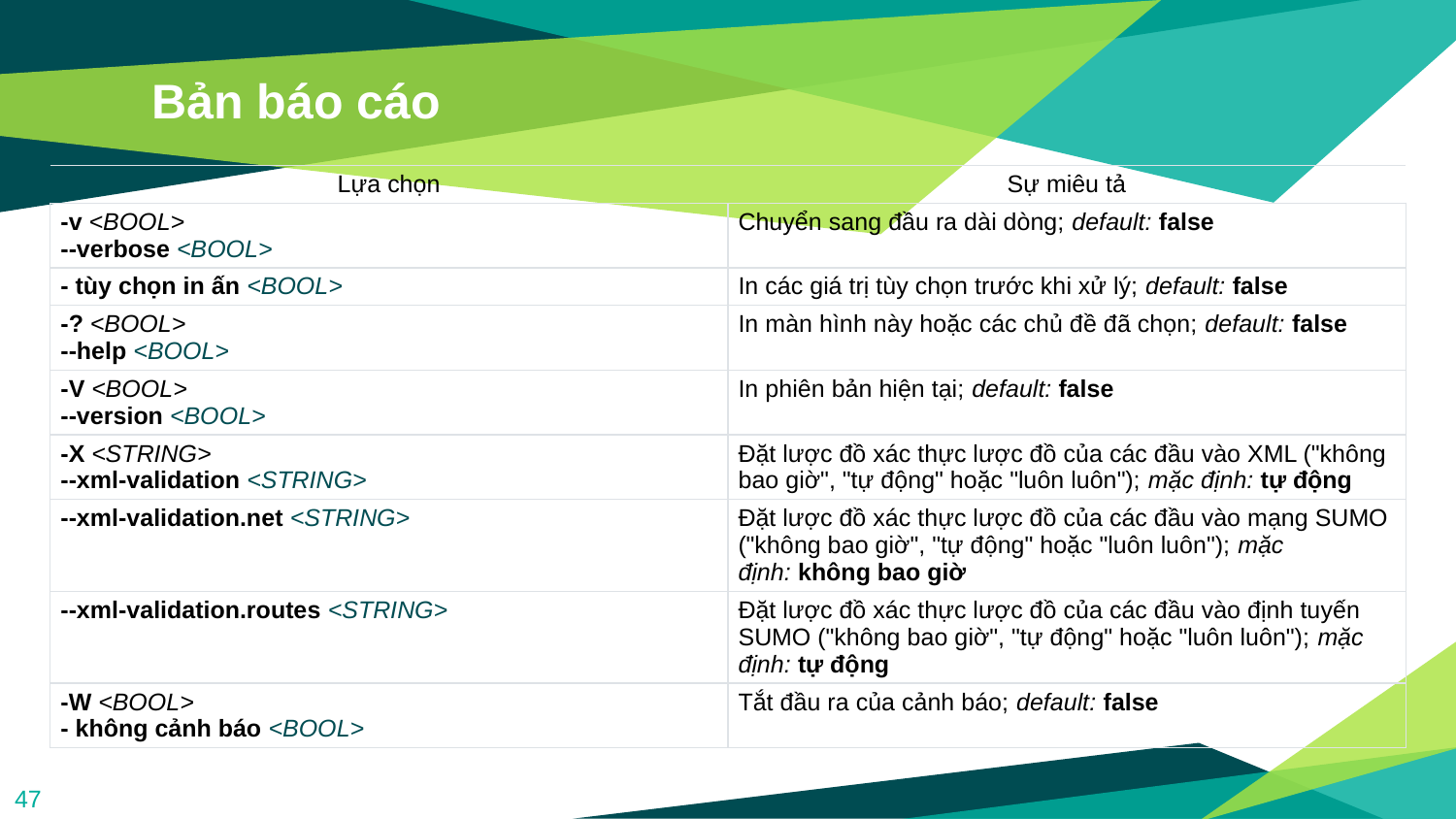

# Bản báo cáo
| Lựa chọn | Sự miêu tả |
| --- | --- |
| -v <BOOL> --verbose <BOOL> | Chuyển sang đầu ra dài dòng; default: false |
| - tùy chọn in ấn <BOOL> | In các giá trị tùy chọn trước khi xử lý; default: false |
| -? <BOOL> --help <BOOL> | In màn hình này hoặc các chủ đề đã chọn; default: false |
| -V <BOOL> --version <BOOL> | In phiên bản hiện tại; default: false |
| -X <STRING> --xml-validation <STRING> | Đặt lược đồ xác thực lược đồ của các đầu vào XML ("không bao giờ", "tự động" hoặc "luôn luôn"); mặc định: tự động |
| --xml-validation.net <STRING> | Đặt lược đồ xác thực lược đồ của các đầu vào mạng SUMO ("không bao giờ", "tự động" hoặc "luôn luôn"); mặc định: không bao giờ |
| --xml-validation.routes <STRING> | Đặt lược đồ xác thực lược đồ của các đầu vào định tuyến SUMO ("không bao giờ", "tự động" hoặc "luôn luôn"); mặc định: tự động |
| -W <BOOL> - không cảnh báo <BOOL> | Tắt đầu ra của cảnh báo; default: false |

47